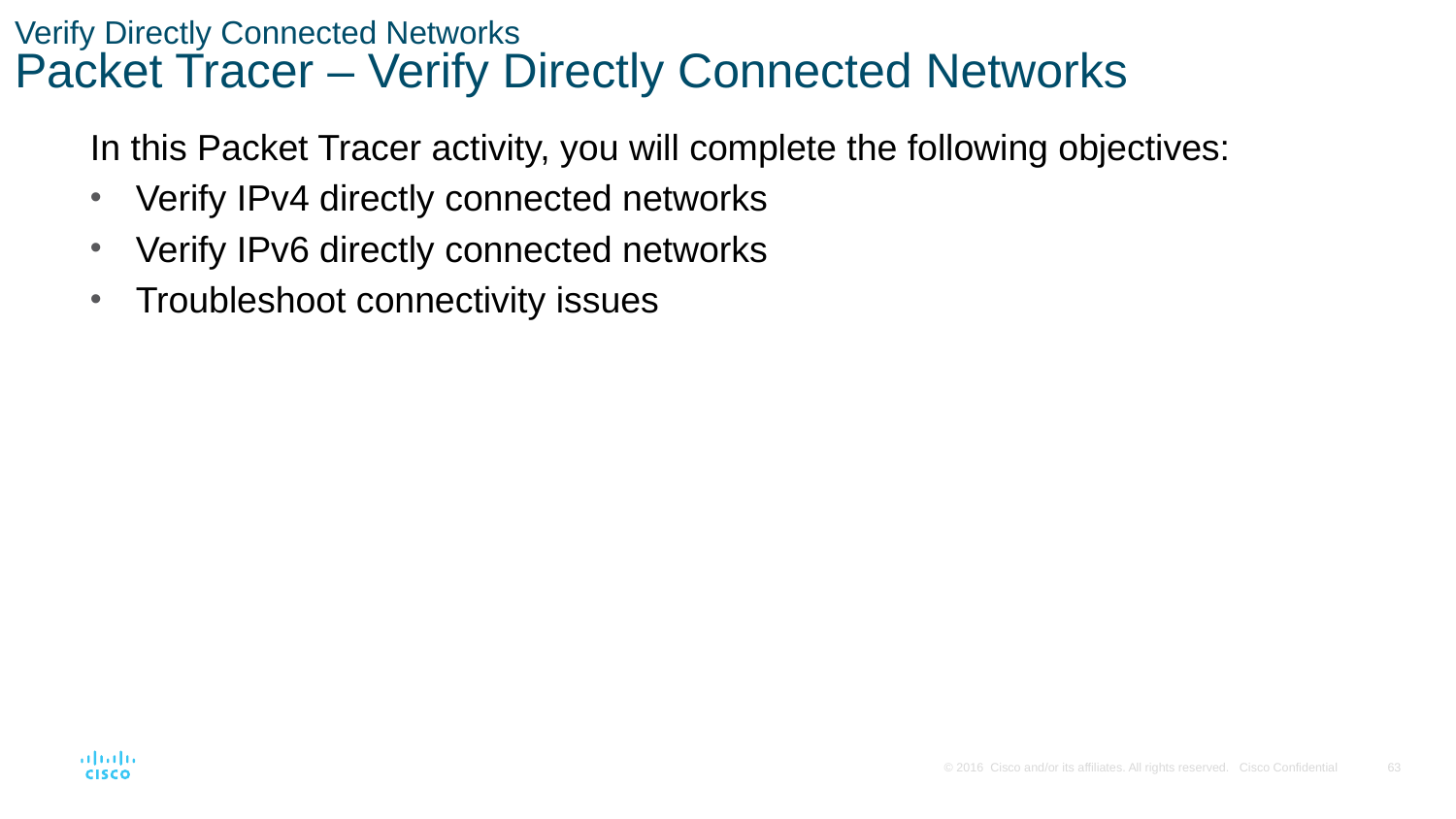

# Verify Directly Connected Networks Packet Tracer – Verify Directly Connected Networks
In this Packet Tracer activity, you will complete the following objectives:
Verify IPv4 directly connected networks
Verify IPv6 directly connected networks
Troubleshoot connectivity issues